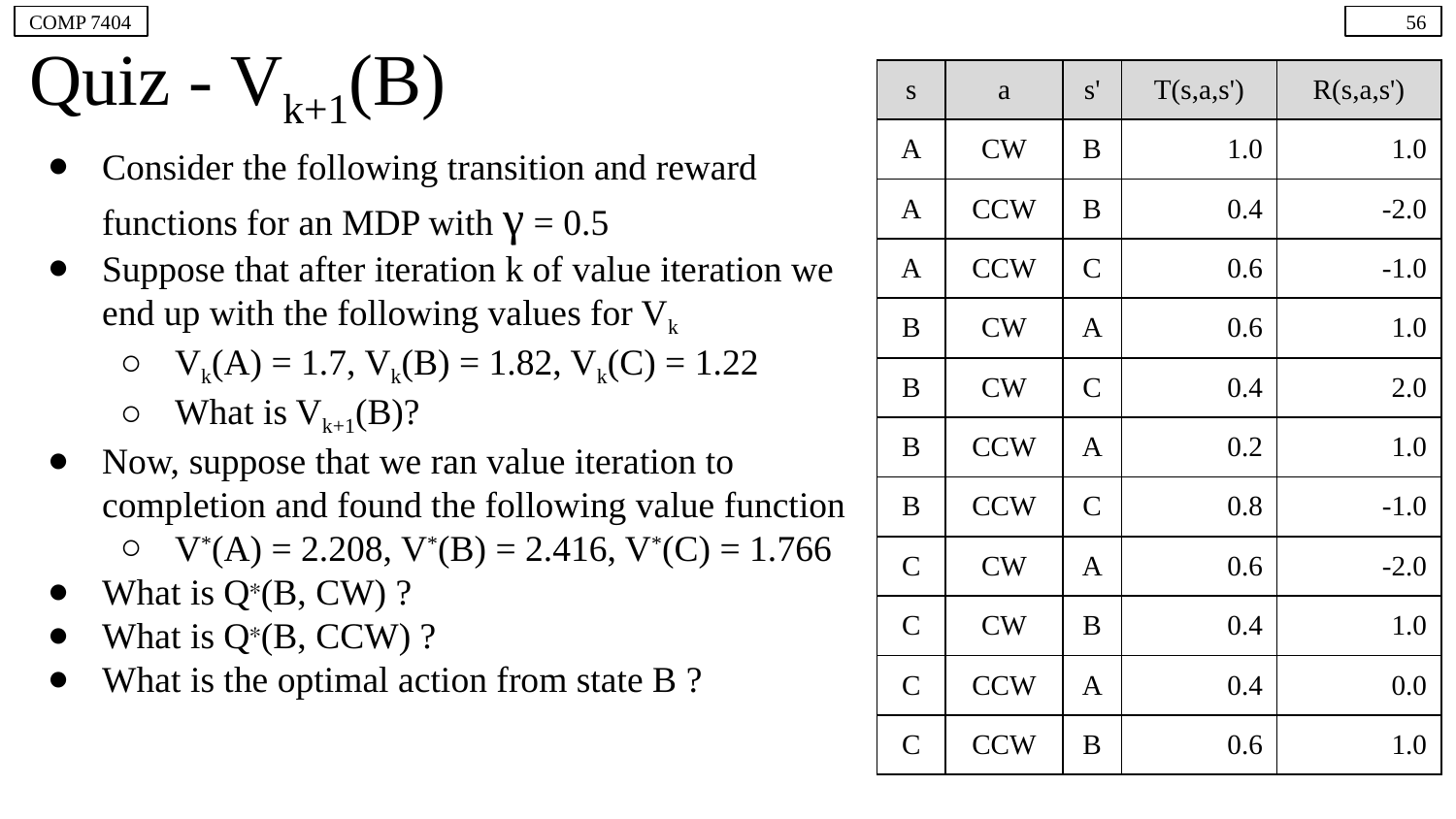

COMP 7404
56
# Quiz - Vk+1(B)
| s | a | s' | T(s,a,s') | R(s,a,s') |
| --- | --- | --- | --- | --- |
| A | CW | B | 1.0 | 1.0 |
| A | CCW | B | 0.4 | -2.0 |
| A | CCW | C | 0.6 | -1.0 |
| B | CW | A | 0.6 | 1.0 |
| B | CW | C | 0.4 | 2.0 |
| B | CCW | A | 0.2 | 1.0 |
| B | CCW | C | 0.8 | -1.0 |
| C | CW | A | 0.6 | -2.0 |
| C | CW | B | 0.4 | 1.0 |
| C | CCW | A | 0.4 | 0.0 |
| C | CCW | B | 0.6 | 1.0 |
Consider the following transition and reward
functions for an MDP with γ = 0.5
Suppose that after iteration k of value iteration we
end up with the following values for Vk
Vk(A) = 1.7, Vk(B) = 1.82, Vk(C) = 1.22
What is Vk+1(B)?
Now, suppose that we ran value iteration to
completion and found the following value function
V*(A) = 2.208, V*(B) = 2.416, V*(C) = 1.766
What is Q∗(B, CW) ?
What is Q∗(B, CCW) ?
What is the optimal action from state B ?